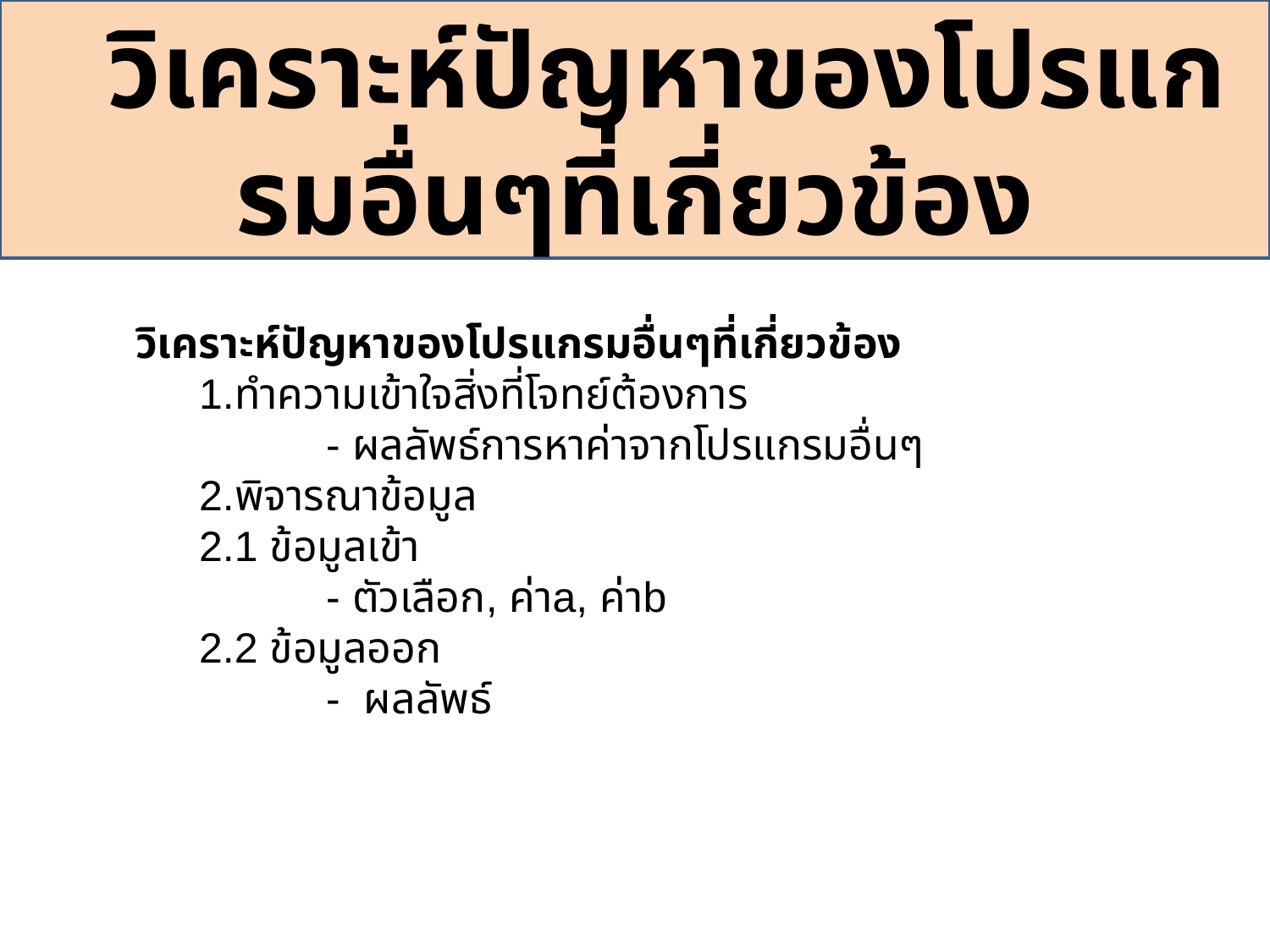

วิเคราะห์ปัญหาของโปรแกรมอื่นๆที่เกี่ยวข้อง
วิเคราะห์ปัญหาของโปรแกรมอื่นๆที่เกี่ยวข้อง
	1.ทำความเข้าใจสิ่งที่โจทย์ต้องการ
		- ผลลัพธ์การหาค่าจากโปรแกรมอื่นๆ
	2.พิจารณาข้อมูล
	2.1 ข้อมูลเข้า
		- ตัวเลือก, ค่าa, ค่าb
	2.2 ข้อมูลออก
		-  ผลลัพธ์